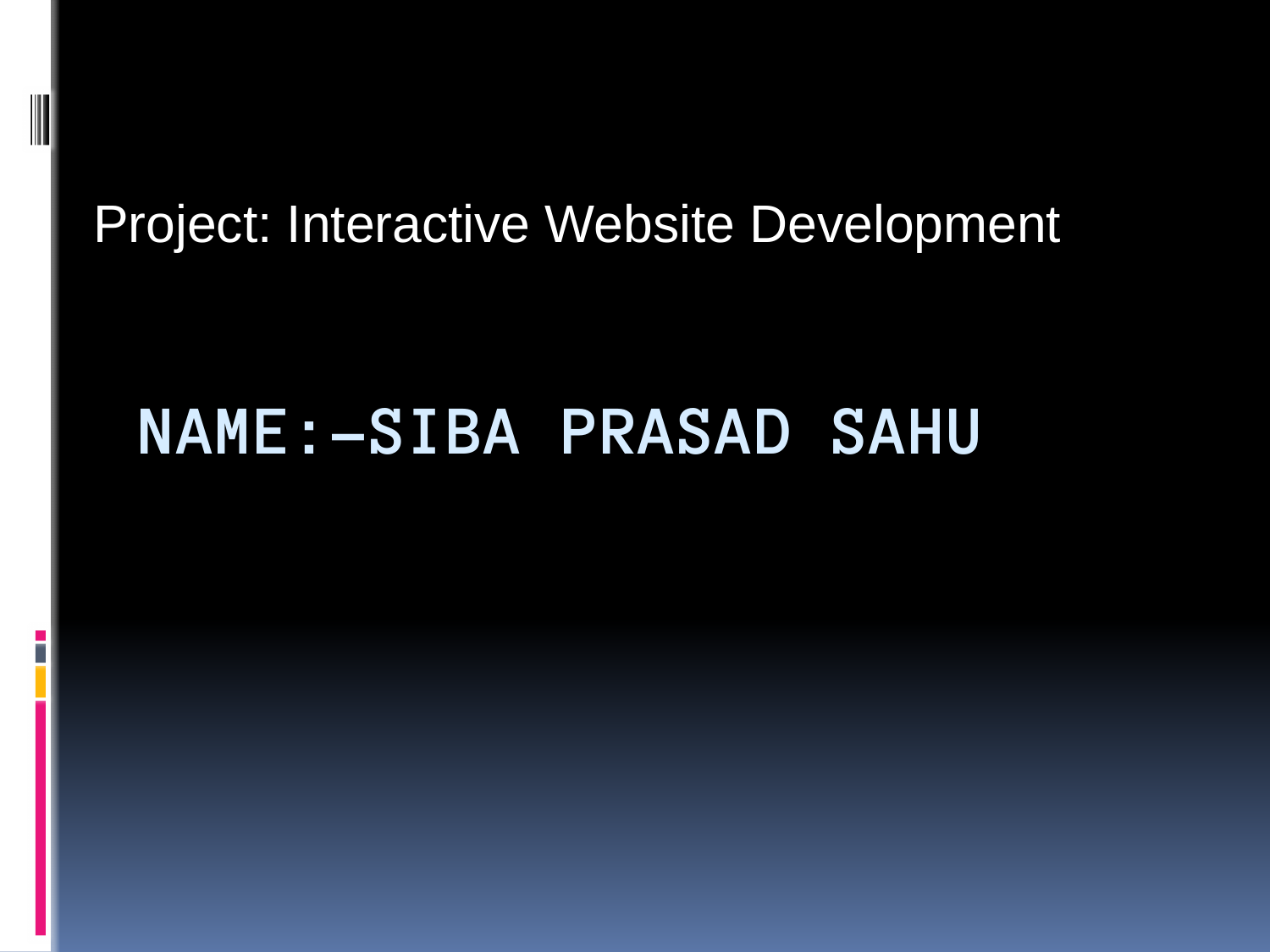

Project: Interactive Website Development
# Name:-Siba prasad sahu